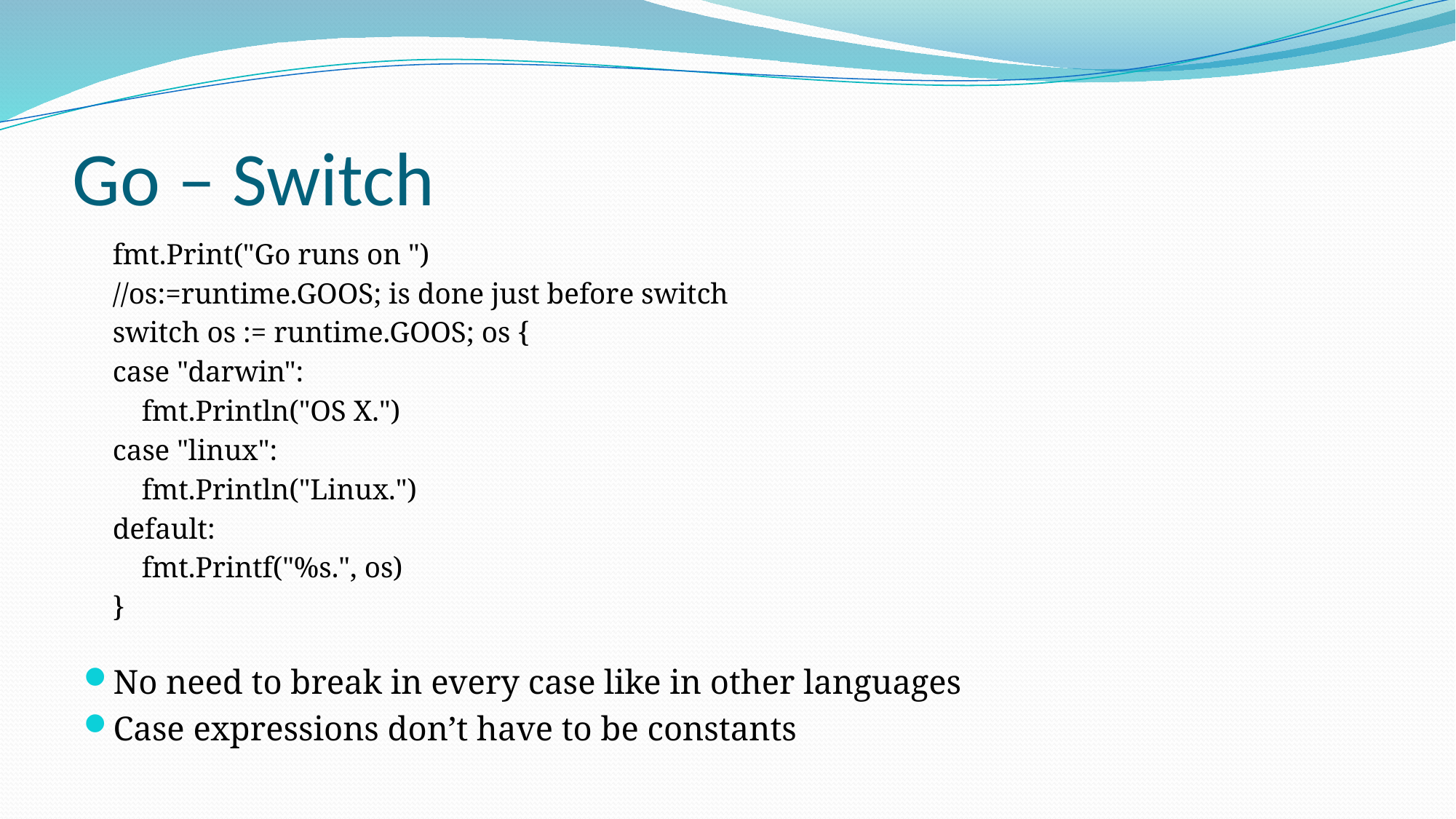

# Go – Switch
    fmt.Print("Go runs on ")
    //os:=runtime.GOOS; is done just before switch
    switch os := runtime.GOOS; os {
    case "darwin":
        fmt.Println("OS X.")
    case "linux":
        fmt.Println("Linux.")
    default:
        fmt.Printf("%s.", os)
    }

No need to break in every case like in other languages
Case expressions don’t have to be constants